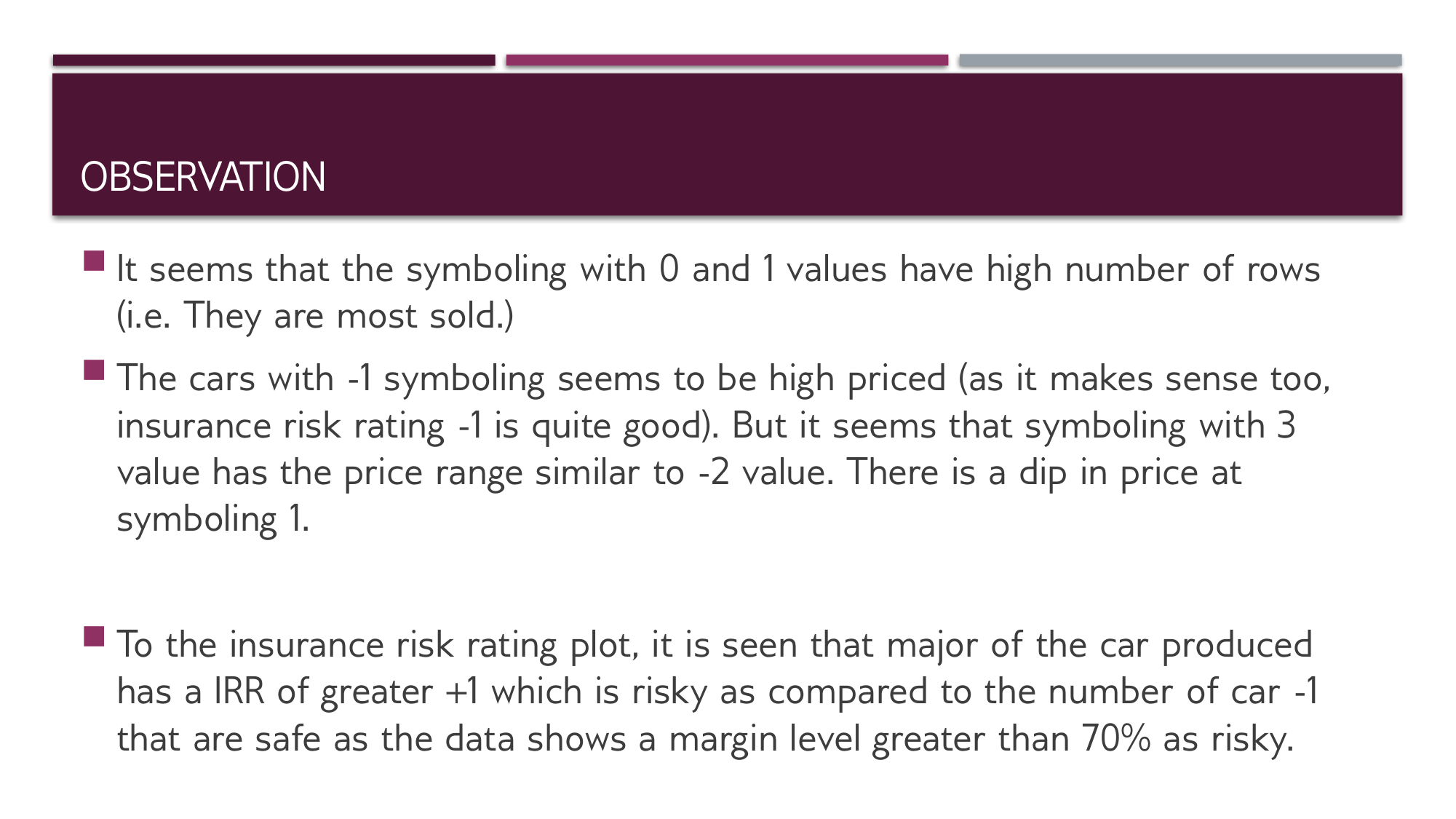

# Observation
It seems that the symboling with 0 and 1 values have high number of rows (i.e. They are most sold.)
The cars with -1 symboling seems to be high priced (as it makes sense too, insurance risk rating -1 is quite good). But it seems that symboling with 3 value has the price range similar to -2 value. There is a dip in price at symboling 1.

To the insurance risk rating plot, it is seen that major of the car produced has a IRR of greater +1 which is risky as compared to the number of car -1 that are safe as the data shows a margin level greater than 70% as risky.